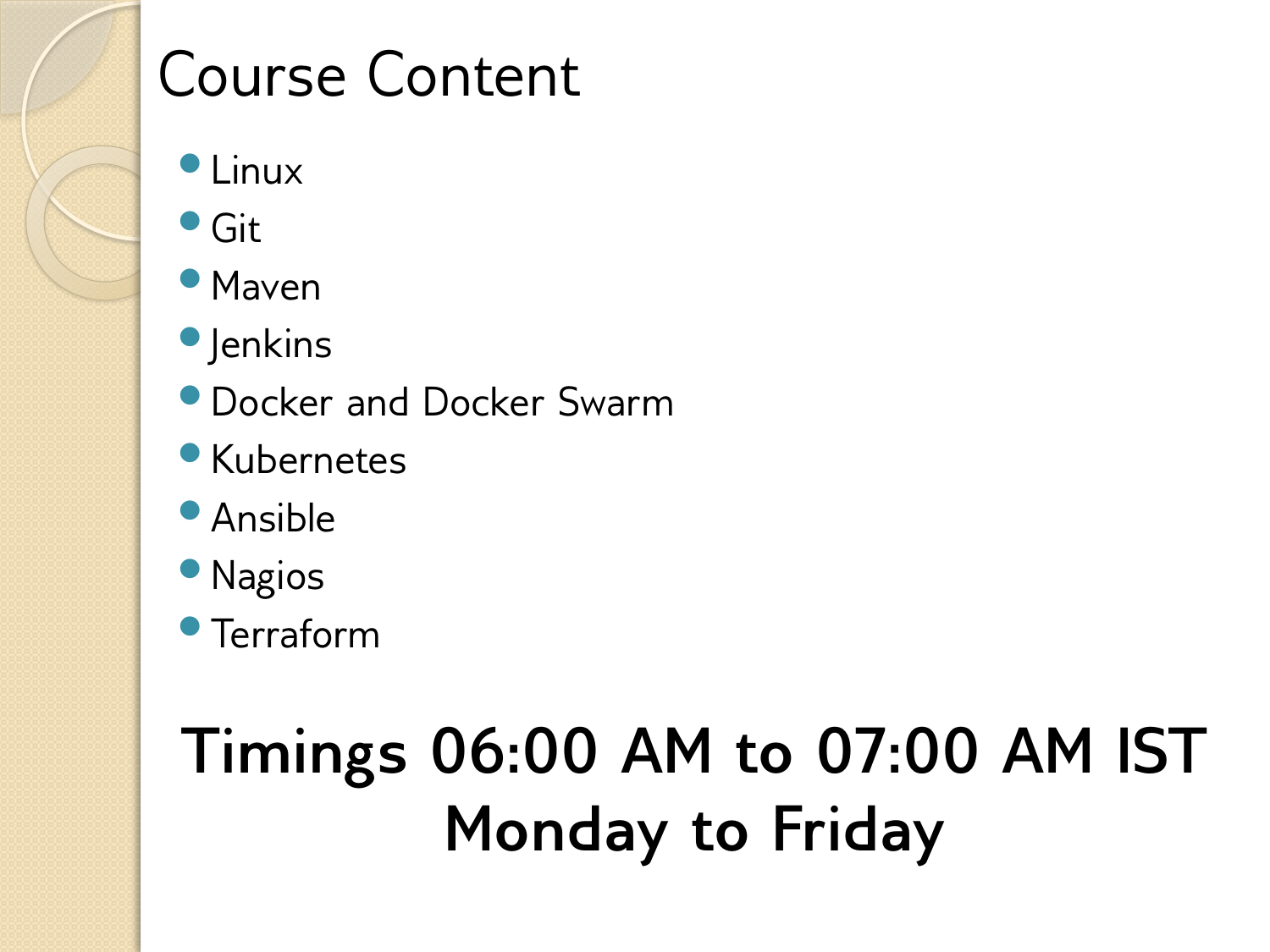

# Course Content
Linux
Git
Maven
Jenkins
Docker and Docker Swarm
Kubernetes
Ansible
Nagios
Terraform

Timings 06:00 AM to 07:00 AM IST Monday to Friday